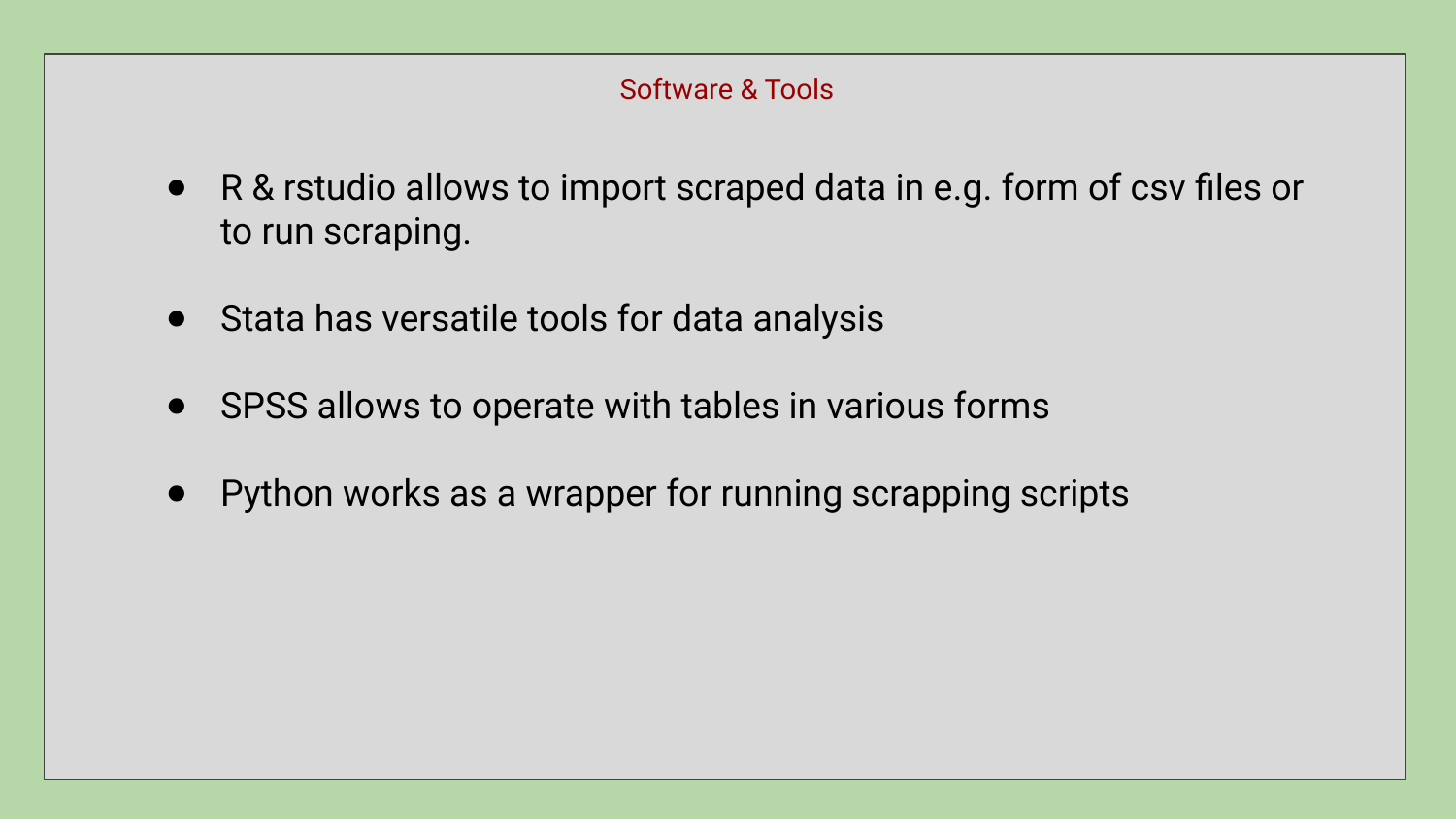

Software & Tools
R & rstudio allows to import scraped data in e.g. form of csv files or to run scraping.

Stata has versatile tools for data analysis

SPSS allows to operate with tables in various forms

Python works as a wrapper for running scrapping scripts